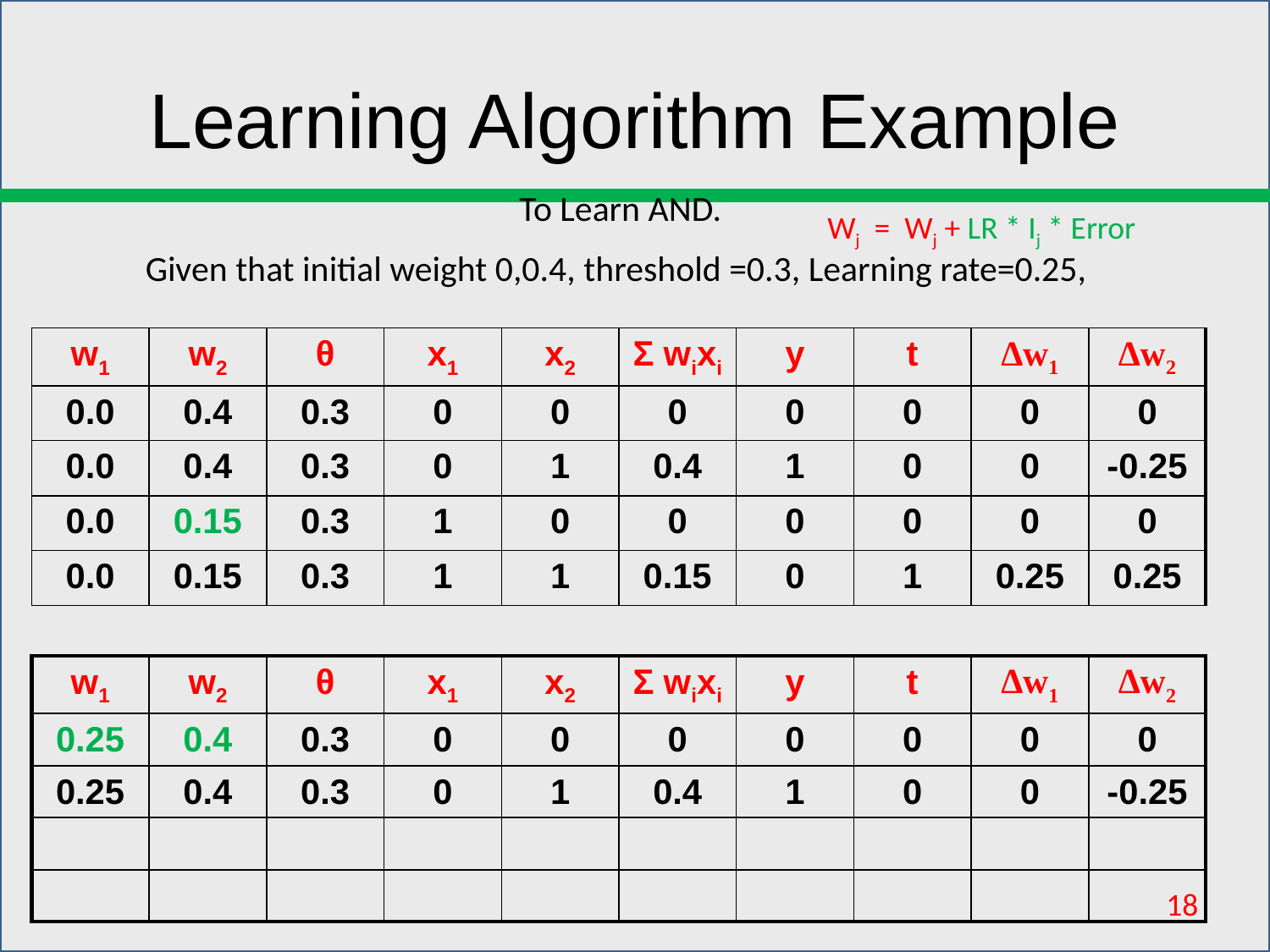

# Learning Algorithm Example
To Learn AND.
Given that initial weight 0,0.4, threshold =0.3, Learning rate=0.25,
Wj  =  Wj + LR * Ij * Error
| w1 | w2 | θ | x1 | x2 | Σ wixi | y | t | ∆w1 | ∆w2 |
| --- | --- | --- | --- | --- | --- | --- | --- | --- | --- |
| 0.0 | 0.4 | 0.3 | 0 | 0 | 0 | 0 | 0 | 0 | 0 |
| 0.0 | 0.4 | 0.3 | 0 | 1 | 0.4 | 1 | 0 | 0 | -0.25 |
| 0.0 | 0.15 | 0.3 | 1 | 0 | 0 | 0 | 0 | 0 | 0 |
| 0.0 | 0.15 | 0.3 | 1 | 1 | 0.15 | 0 | 1 | 0.25 | 0.25 |
| w1 | w2 | θ | x1 | x2 | Σ wixi | y | t | ∆w1 | ∆w2 |
| --- | --- | --- | --- | --- | --- | --- | --- | --- | --- |
| 0.25 | 0.4 | 0.3 | 0 | 0 | 0 | 0 | 0 | 0 | 0 |
| 0.25 | 0.4 | 0.3 | 0 | 1 | 0.4 | 1 | 0 | 0 | -0.25 |
|  |  |  |  |  |  |  |  |  |  |
|  |  |  |  |  |  |  |  |  |  |